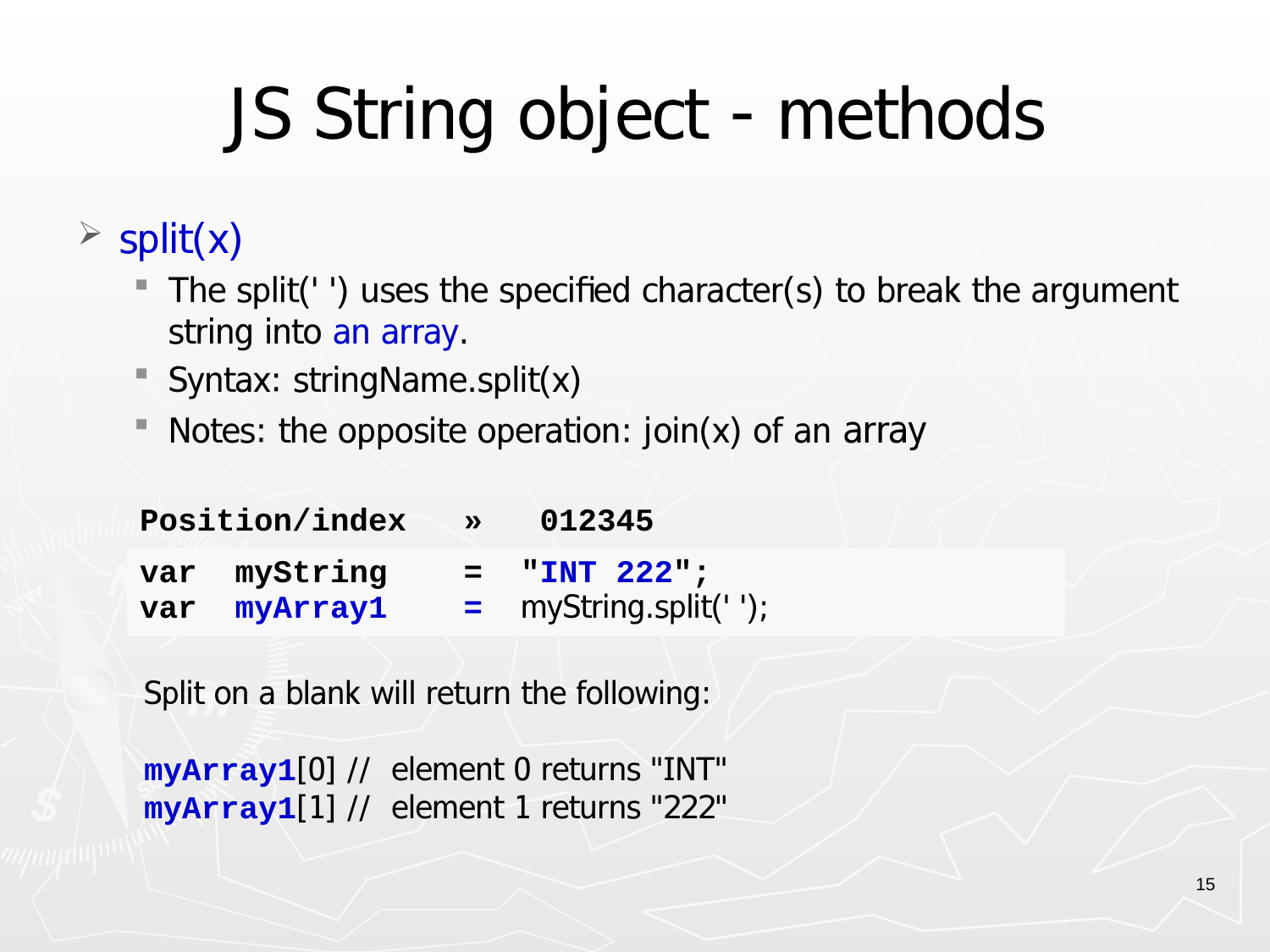

# JS String object - methods
split(x)
The split(' ') uses the specified character(s) to break the argument string into an array.
Syntax: stringName.split(x)
Notes: the opposite operation: join(x) of an array
| Position/index »  012345 |
| --- |
| var myString   = "INT 222"; var myArray1 = myString.split(' '); |

Split on a blank will return the following:

myArray1[0] //  element 0 returns "INT"
myArray1[1] //  element 1 returns "222"
15